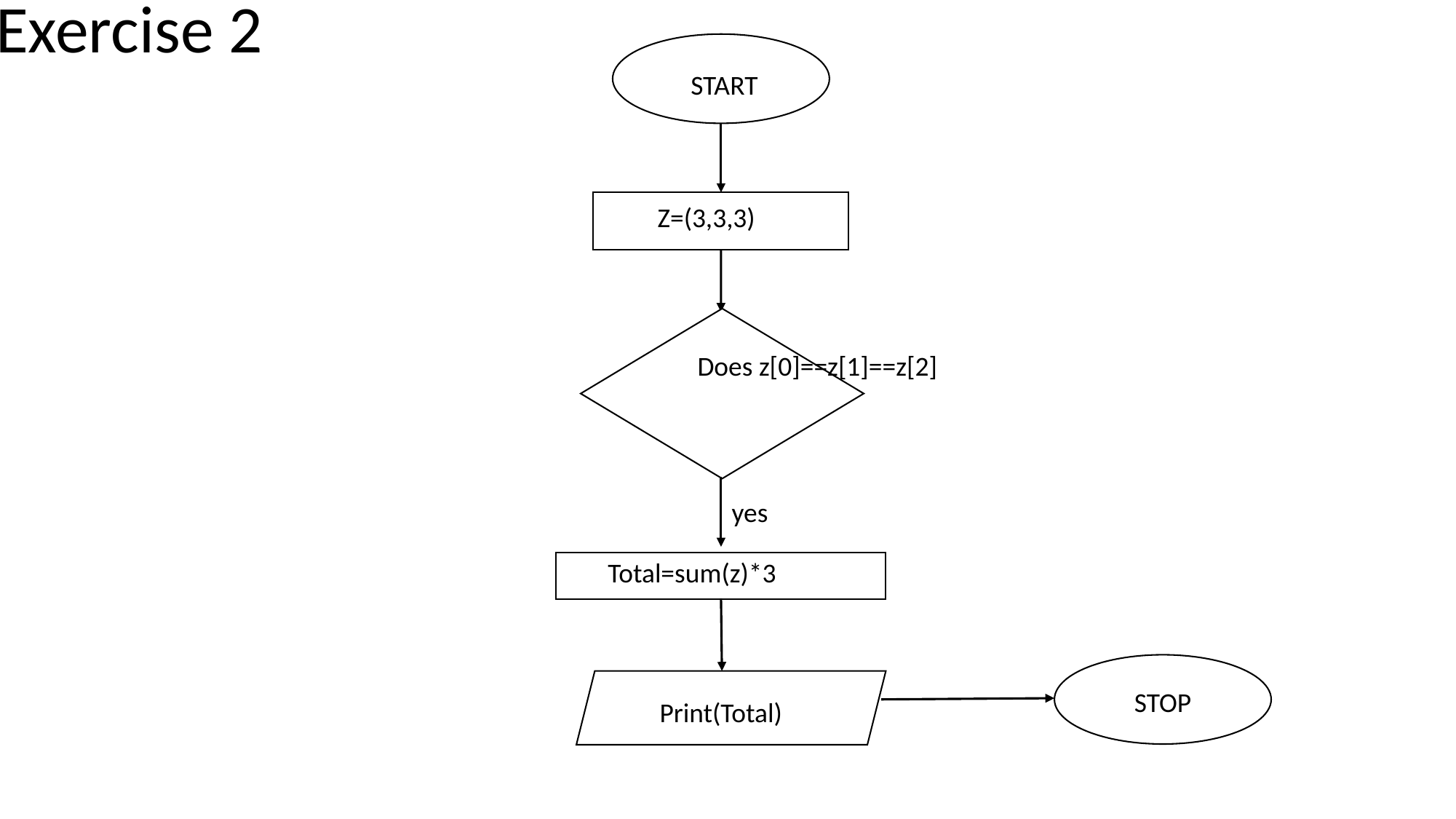

# Exercise 2
St
START

Z=(3,3,3)

            Does z[0]==z[1]==z[2]
yes
Total=sum(z)*3

St

STOP
Print(Total)